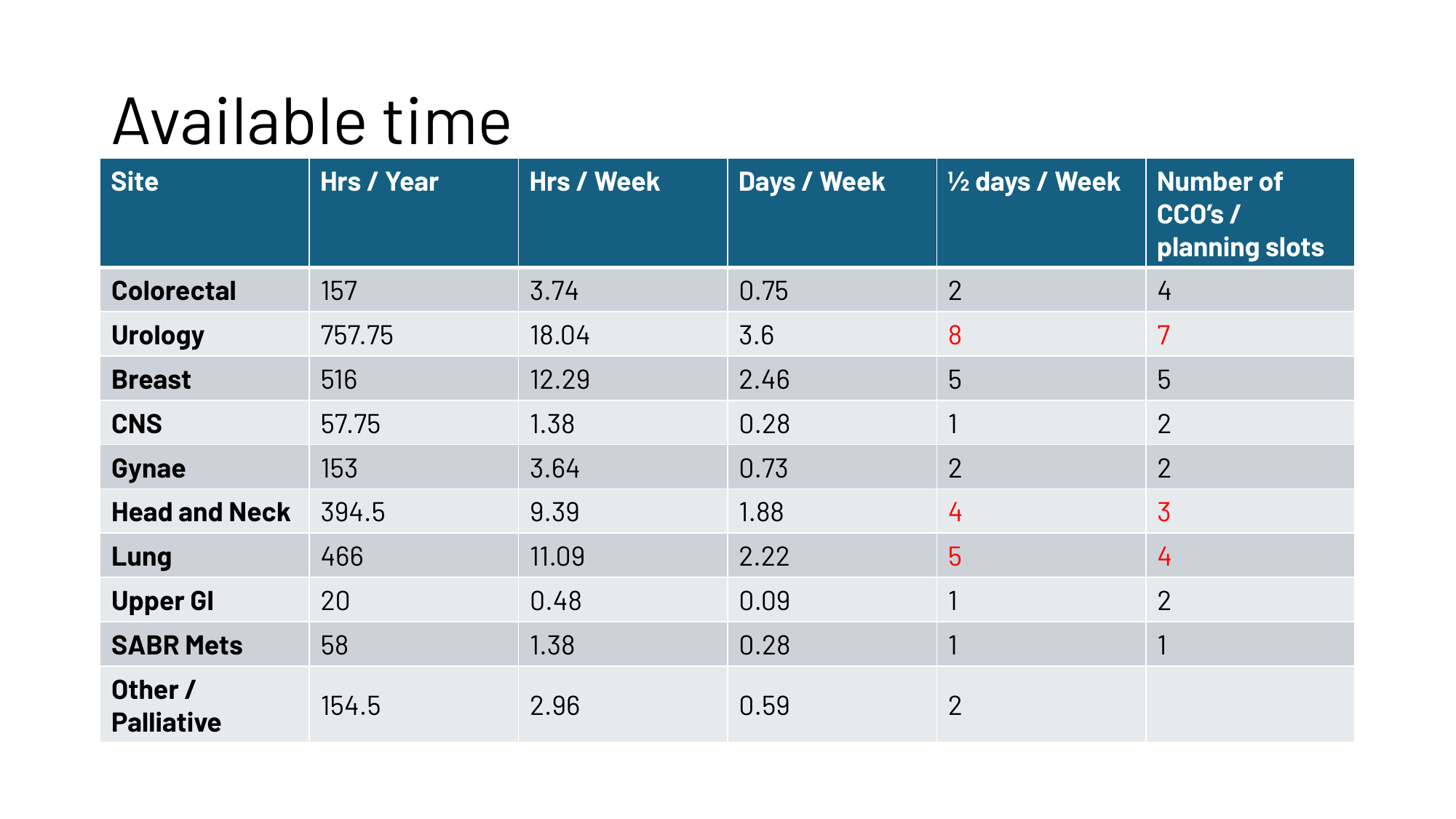

# Available time
| Site | Hrs / Year | Hrs / Week | Days / Week | ½ days / Week | Number of CCO’s / planning slots |
| --- | --- | --- | --- | --- | --- |
| Colorectal | 157 | 3.74 | 0.75 | 2 | 4 |
| Urology | 757.75 | 18.04 | 3.6 | 8 | 7 |
| Breast | 516 | 12.29 | 2.46 | 5 | 5 |
| CNS | 57.75 | 1.38 | 0.28 | 1 | 2 |
| Gynae | 153 | 3.64 | 0.73 | 2 | 2 |
| Head and Neck | 394.5 | 9.39 | 1.88 | 4 | 3 |
| Lung | 466 | 11.09 | 2.22 | 5 | 4 |
| Upper GI | 20 | 0.48 | 0.09 | 1 | 2 |
| SABR Mets | 58 | 1.38 | 0.28 | 1 | 1 |
| Other / Palliative | 154.5 | 2.96 | 0.59 | 2 |  |